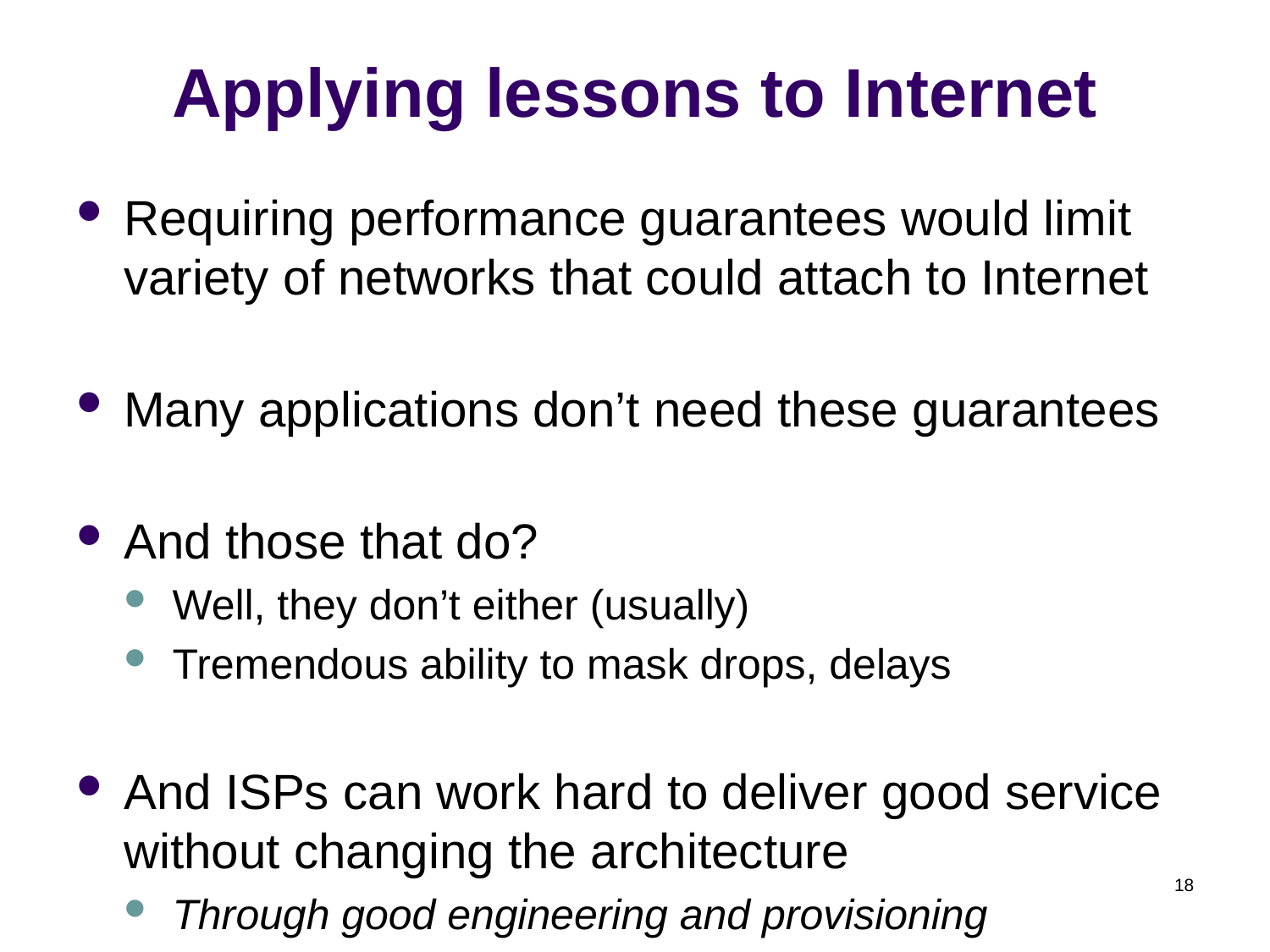

# Applying lessons to Internet
Requiring performance guarantees would limit variety of networks that could attach to Internet

Many applications don’t need these guarantees

And those that do?
Well, they don’t either (usually)
Tremendous ability to mask drops, delays

And ISPs can work hard to deliver good service without changing the architecture
Through good engineering and provisioning
18